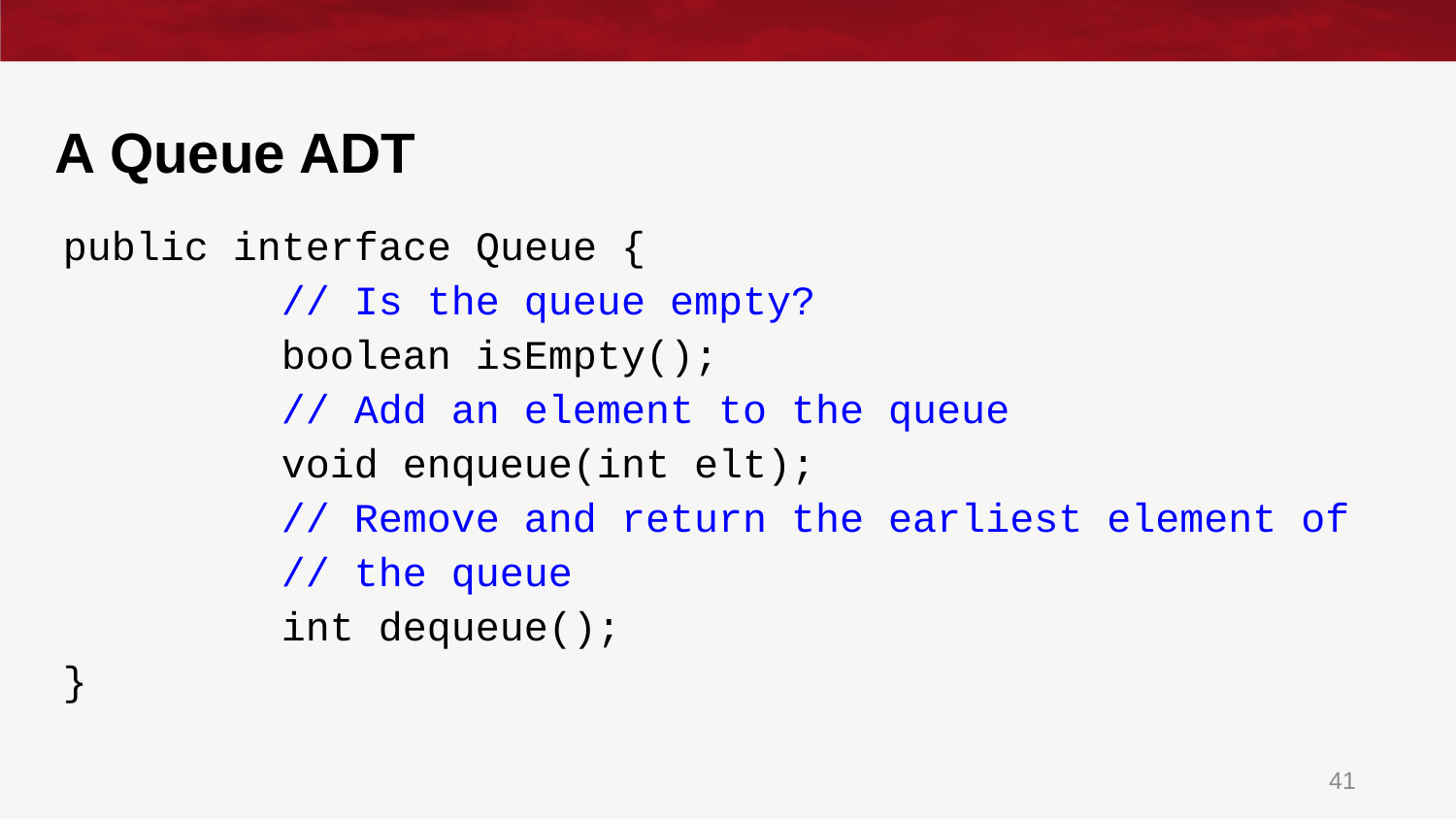

# A Queue ADT
public interface Queue {
	// Is the queue empty?
	boolean isEmpty();
	// Add an element to the queue
	void enqueue(int elt);
	// Remove and return the earliest element of
	// the queue
	int dequeue();
}